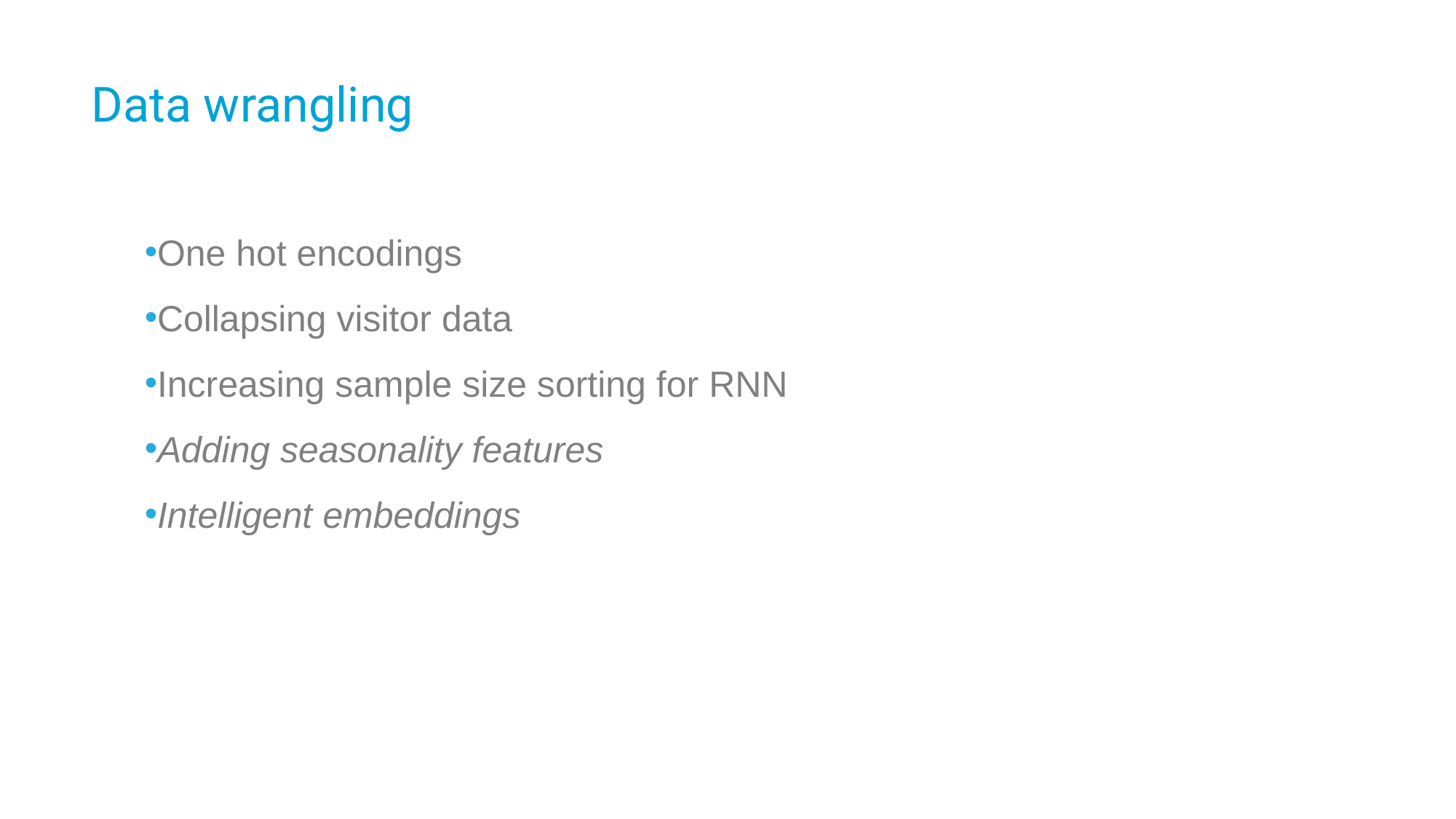

# Data wrangling
One hot encodings
Collapsing visitor data
Increasing sample size sorting for RNN
Adding seasonality features
Intelligent embeddings